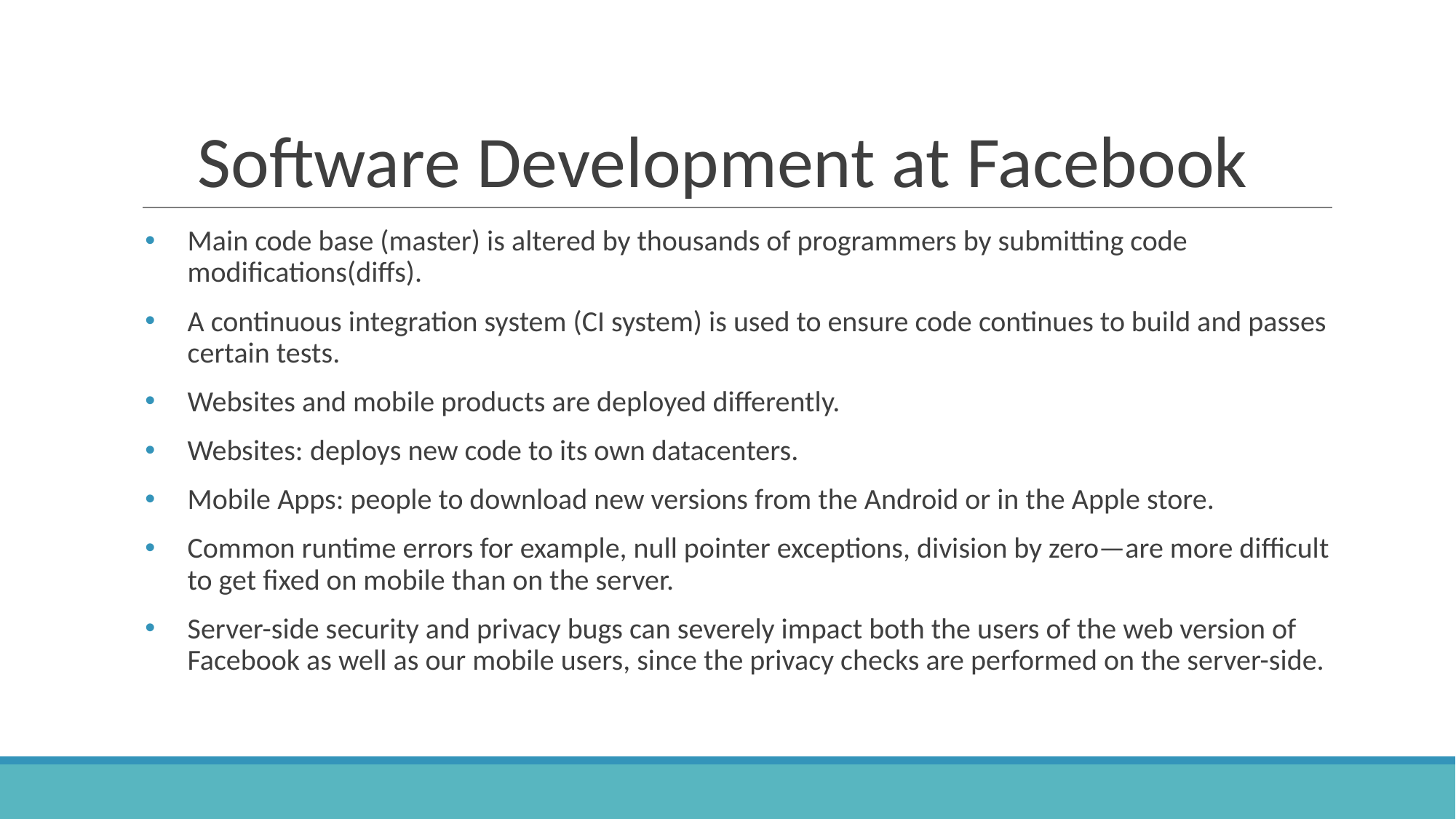

# Software Development at Facebook
Main code base (master) is altered by thousands of programmers by submitting code modifications(diffs).
A continuous integration system (CI system) is used to ensure code continues to build and passes certain tests.
Websites and mobile products are deployed differently.
Websites: deploys new code to its own datacenters.
Mobile Apps: people to download new versions from the Android or in the Apple store.
Common runtime errors for example, null pointer exceptions, division by zero—are more difficult to get fixed on mobile than on the server.
Server-side security and privacy bugs can severely impact both the users of the web version of Facebook as well as our mobile users, since the privacy checks are performed on the server-side.